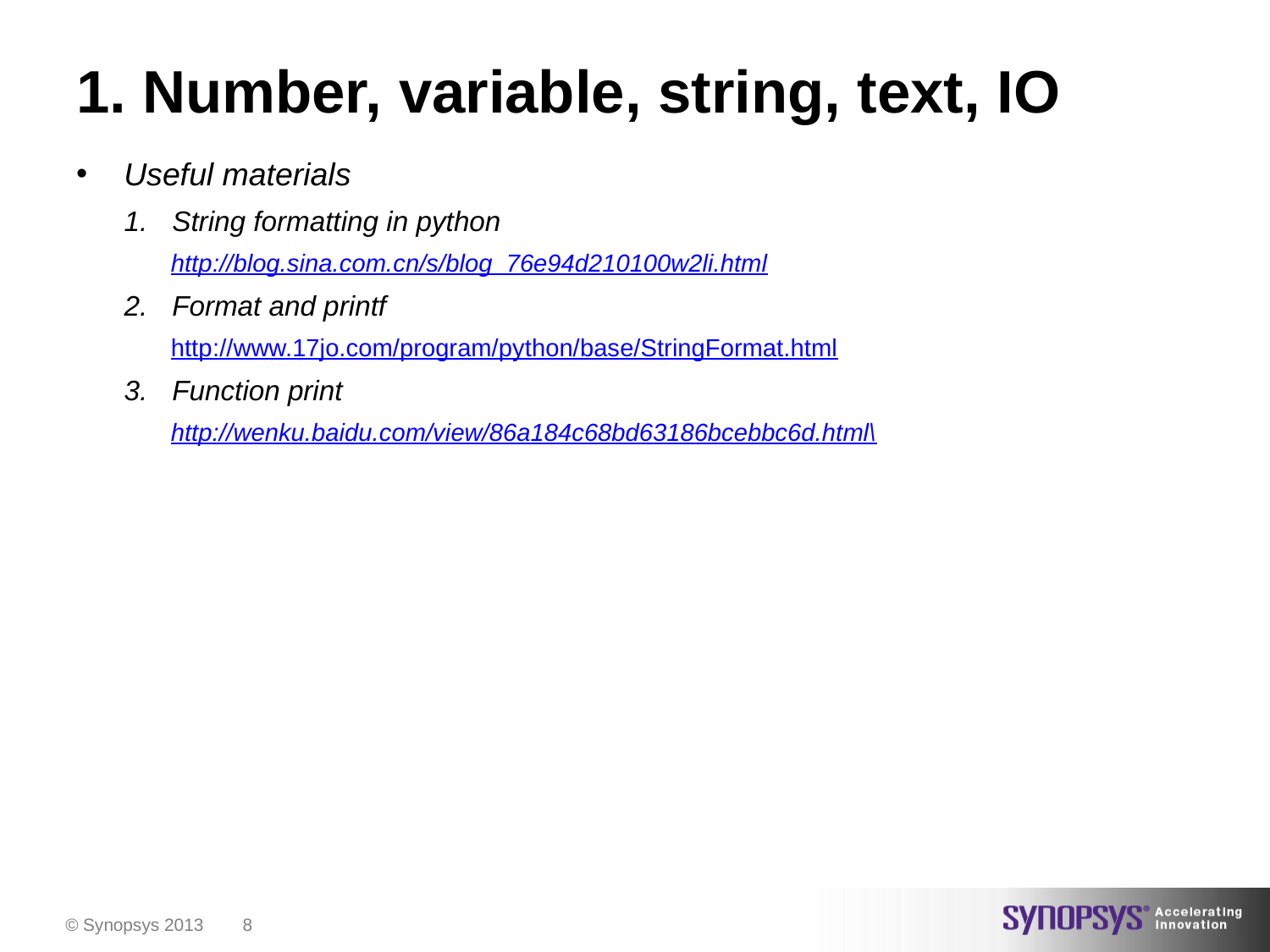

# 1. Number, variable, string, text, IO
Useful materials
String formatting in python
http://blog.sina.com.cn/s/blog_76e94d210100w2li.html
Format and printf
http://www.17jo.com/program/python/base/StringFormat.html
Function print
http://wenku.baidu.com/view/86a184c68bd63186bcebbc6d.html\